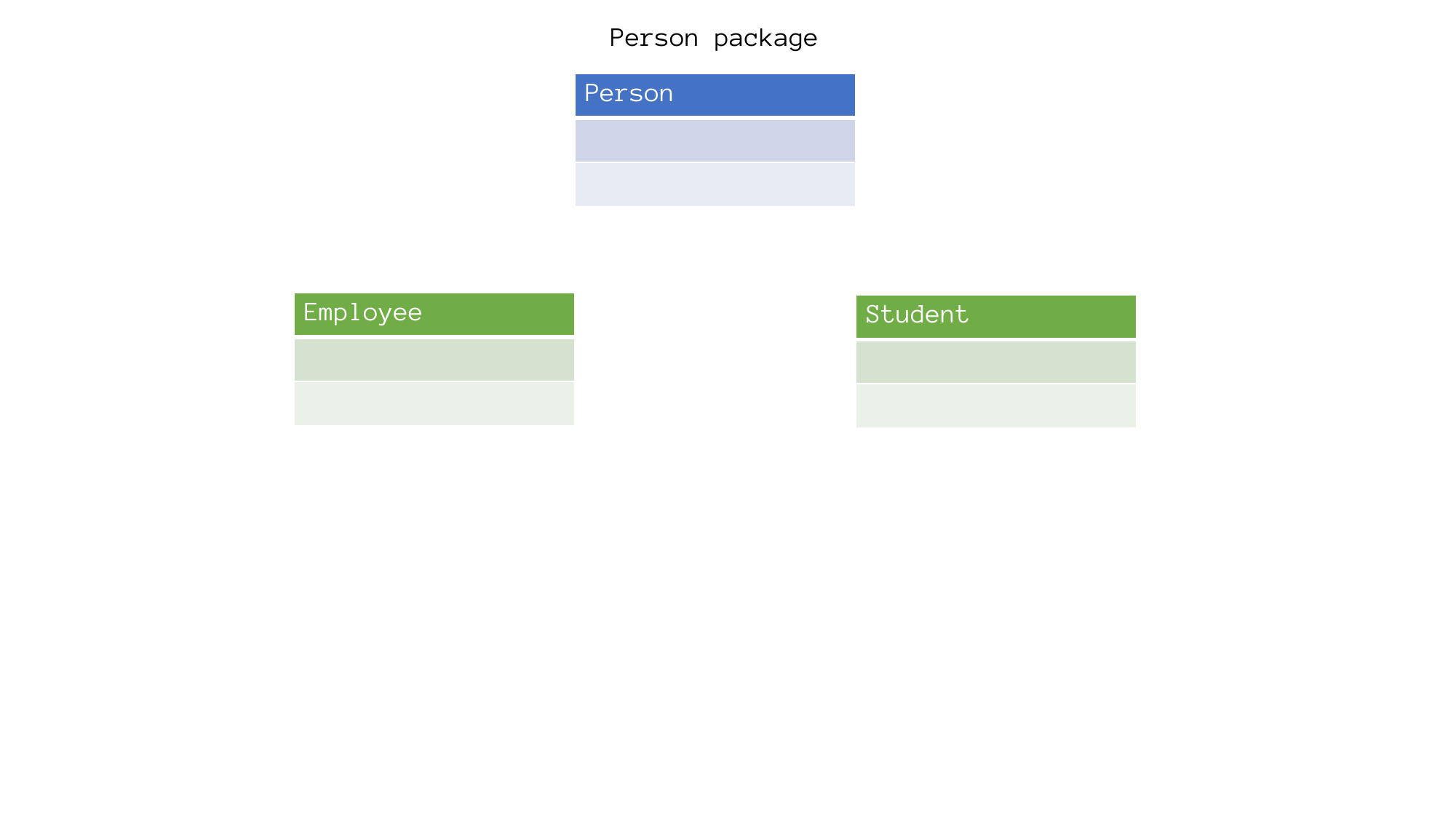

Person package
| Person |
| --- |
|  |
|  |
| Employee |
| --- |
|  |
|  |
| Student |
| --- |
|  |
|  |